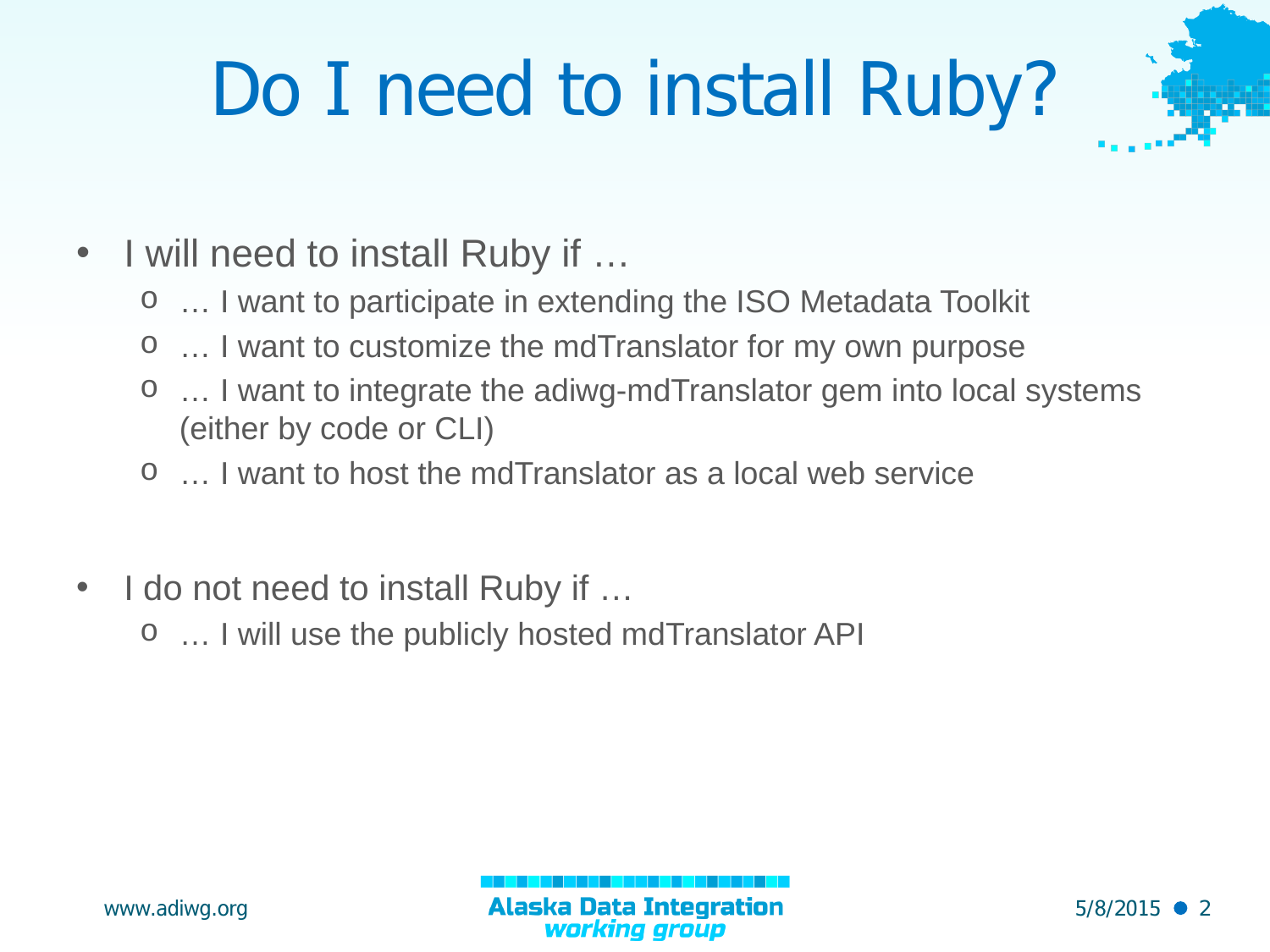

# Do I need to install Ruby?
I will need to install Ruby if …
… I want to participate in extending the ISO Metadata Toolkit
… I want to customize the mdTranslator for my own purpose
… I want to integrate the adiwg-mdTranslator gem into local systems (either by code or CLI)
… I want to host the mdTranslator as a local web service

I do not need to install Ruby if …
… I will use the publicly hosted mdTranslator API
www.adiwg.org
5/8/2015
2